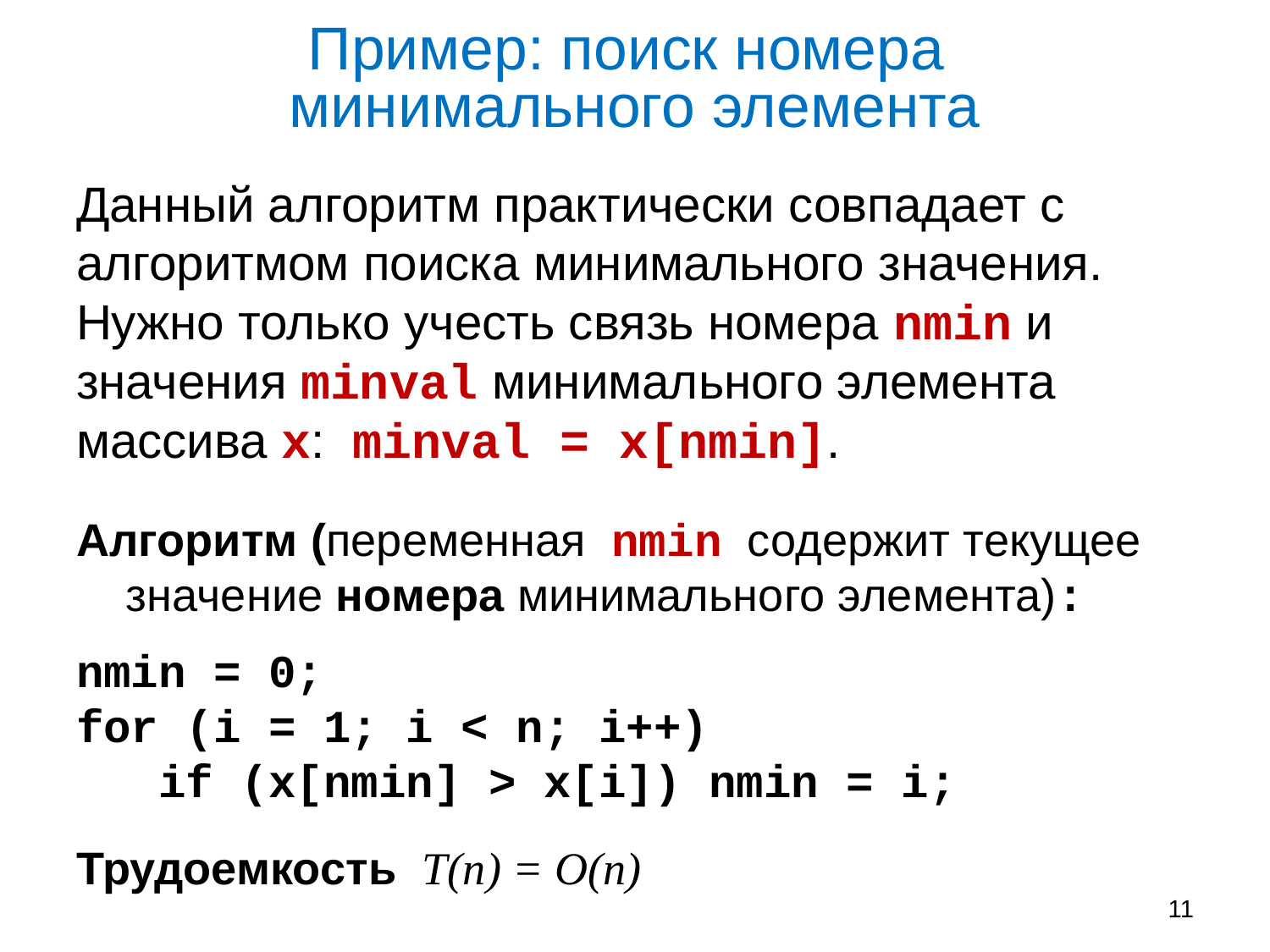

# Пример: поиск номера минимального элемента
Данный алгоритм практически совпадает с алгоритмом поиска минимального значения. Нужно только учесть связь номера nmin и значения minval минимального элемента массива x:  minval = x[nmin].
Алгоритм (переменная  nmin  содержит текущее значение номера минимального элемента):
nmin = 0;
for (i = 1; i < n; i++)
   if (x[nmin] > x[i]) nmin = i;
Трудоемкость  T(n) = O(n)
11